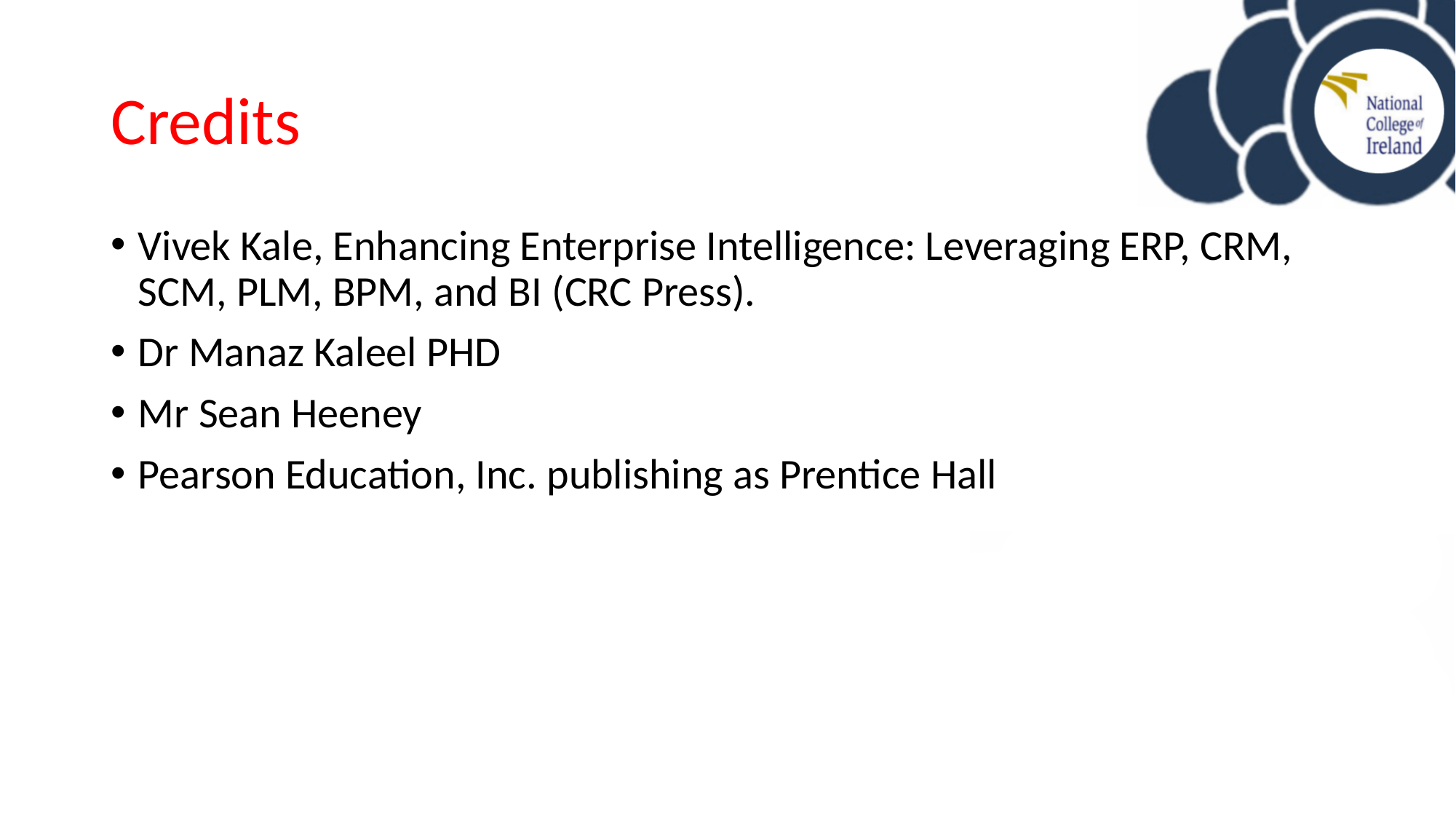

# Credits
Vivek Kale, Enhancing Enterprise Intelligence: Leveraging ERP, CRM, SCM, PLM, BPM, and BI (CRC Press).
Dr Manaz Kaleel PHD
Mr Sean Heeney
Pearson Education, Inc. publishing as Prentice Hall